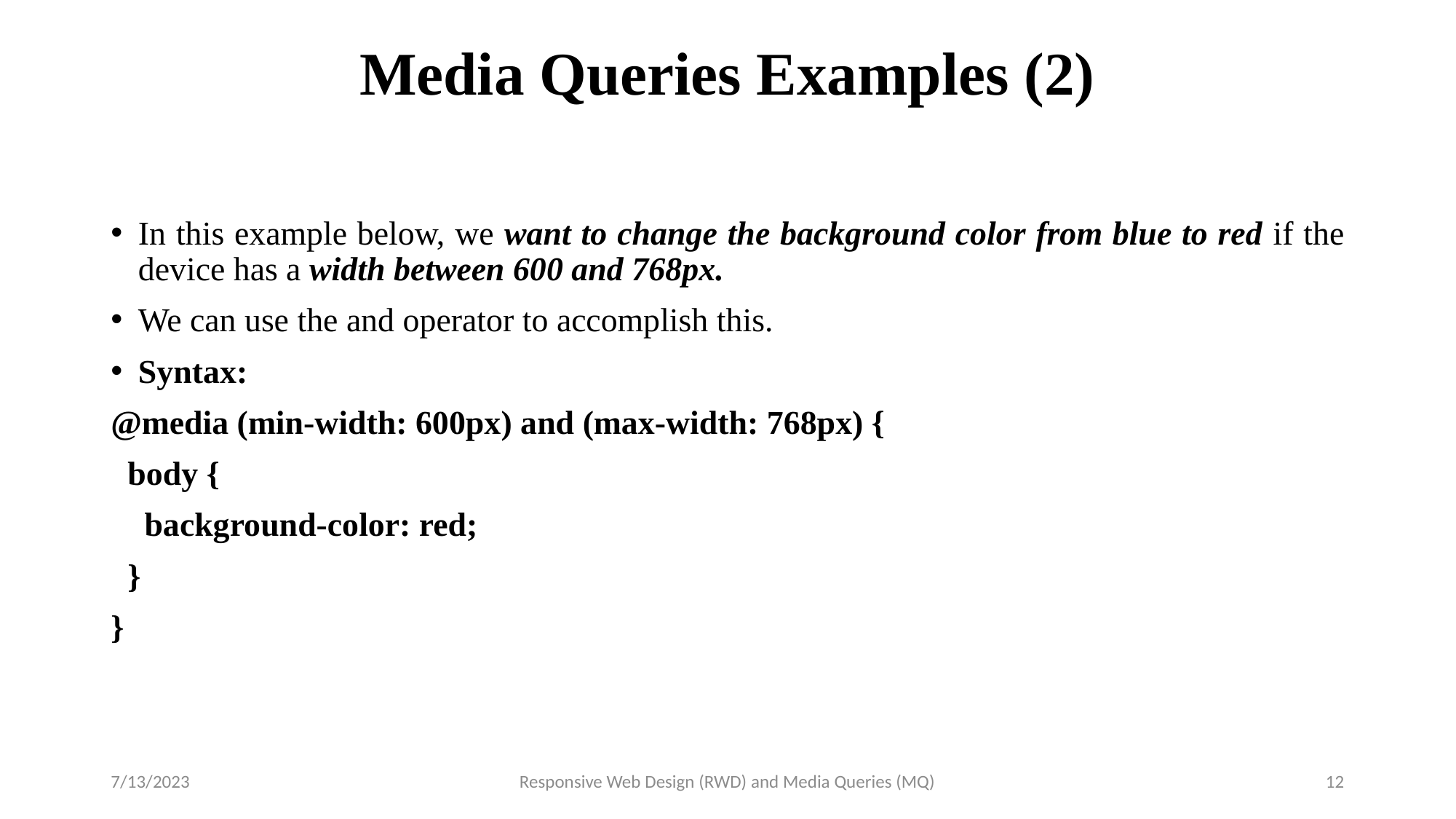

# Media Queries Examples (2)
In this example below, we want to change the background color from blue to red if the device has a width between 600 and 768px.
We can use the and operator to accomplish this.
Syntax:
@media (min-width: 600px) and (max-width: 768px) {
  body {
    background-color: red;
  }
}
7/13/2023
Responsive Web Design (RWD) and Media Queries (MQ)
12